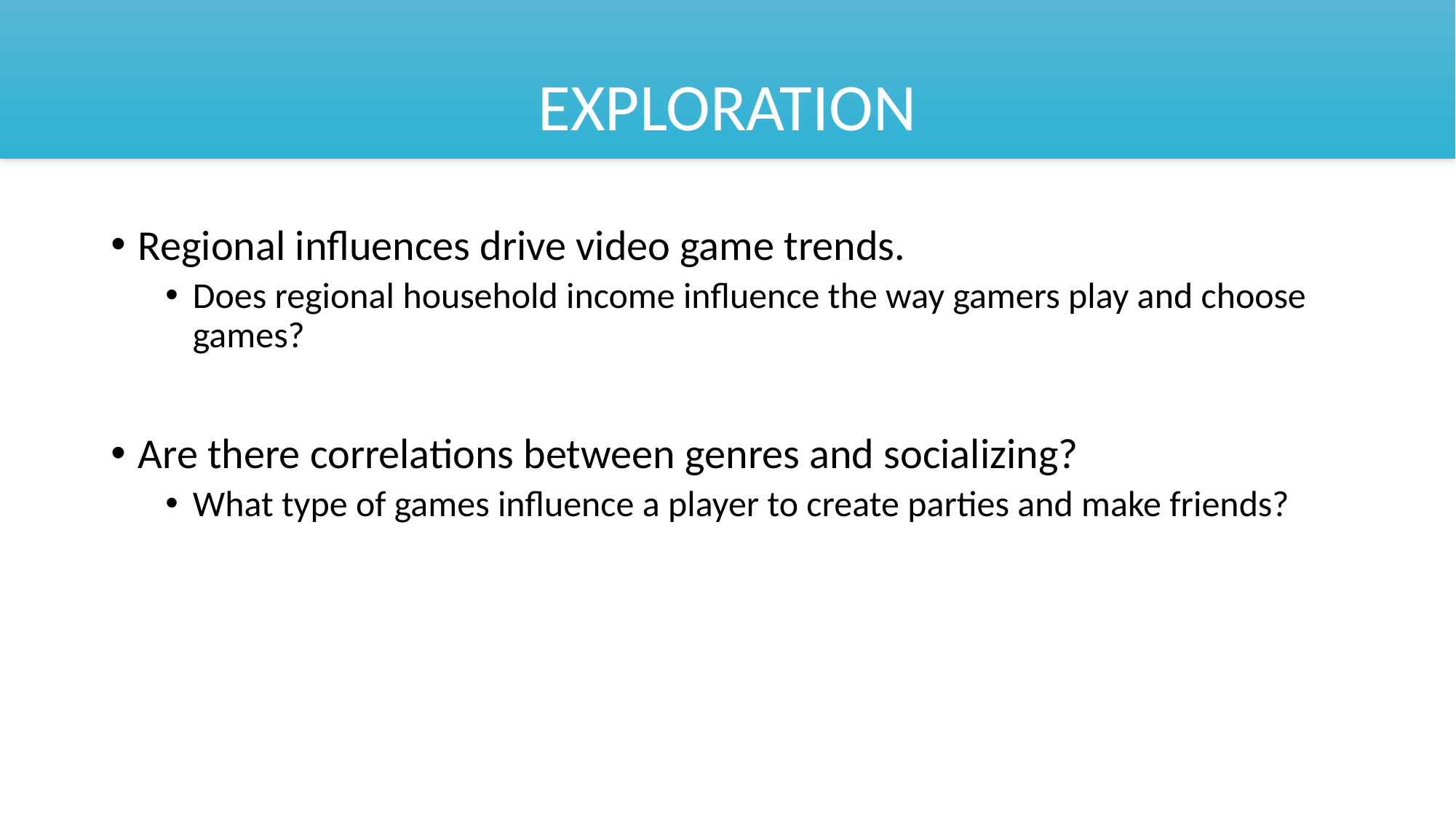

EXPLORATION
#
Regional influences drive video game trends.
Does regional household income influence the way gamers play and choose games?

Are there correlations between genres and socializing?
What type of games influence a player to create parties and make friends?